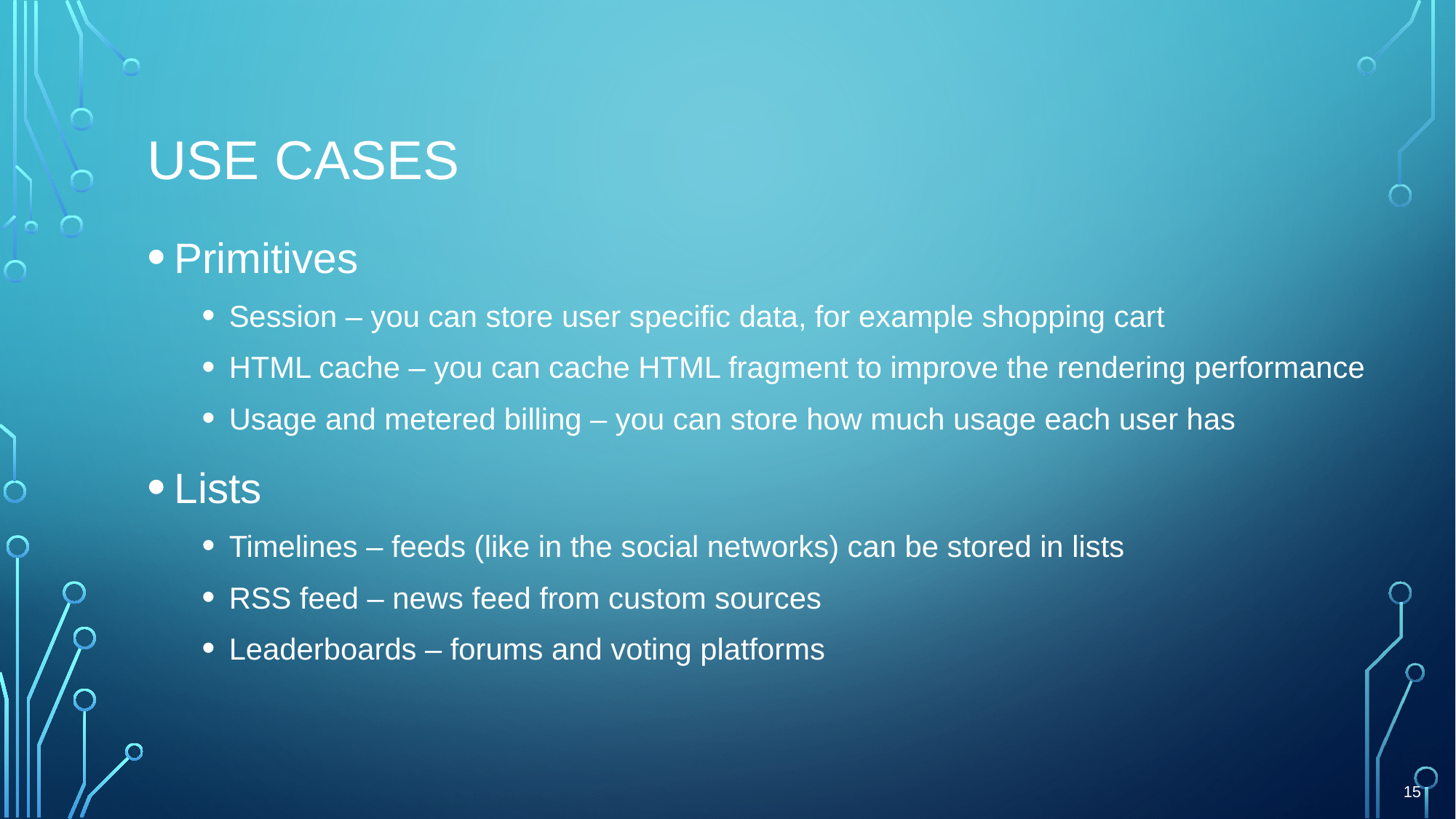

# Use cases
Primitives
Session – you can store user specific data, for example shopping cart
HTML cache – you can cache HTML fragment to improve the rendering performance
Usage and metered billing – you can store how much usage each user has
Lists
Timelines – feeds (like in the social networks) can be stored in lists
RSS feed – news feed from custom sources
Leaderboards – forums and voting platforms
15